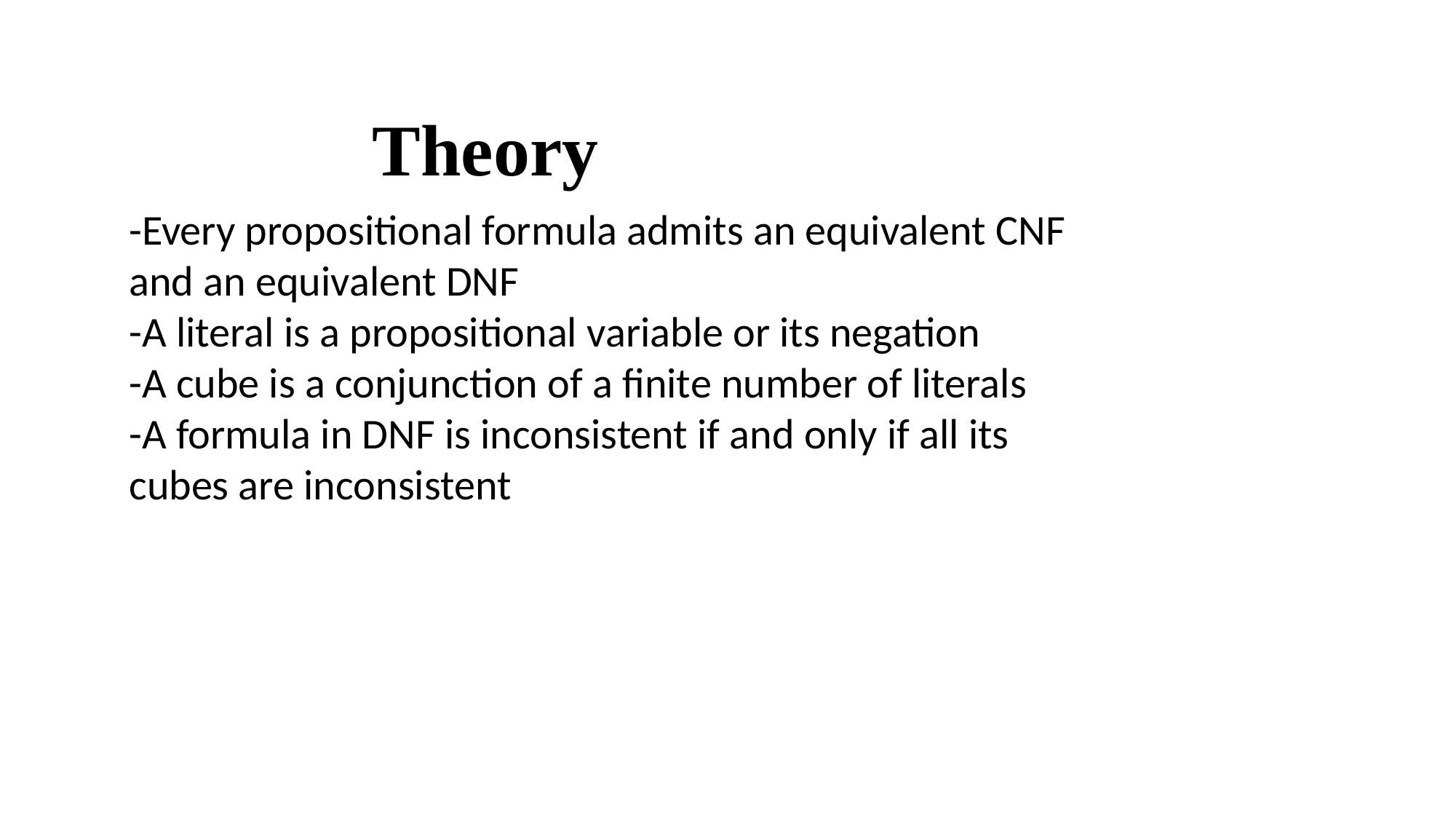

Theory
-Every propositional formula admits an equivalent CNF and an equivalent DNF
-A literal is a propositional variable or its negation
-A cube is a conjunction of a finite number of literals
-A formula in DNF is inconsistent if and only if all its cubes are inconsistent